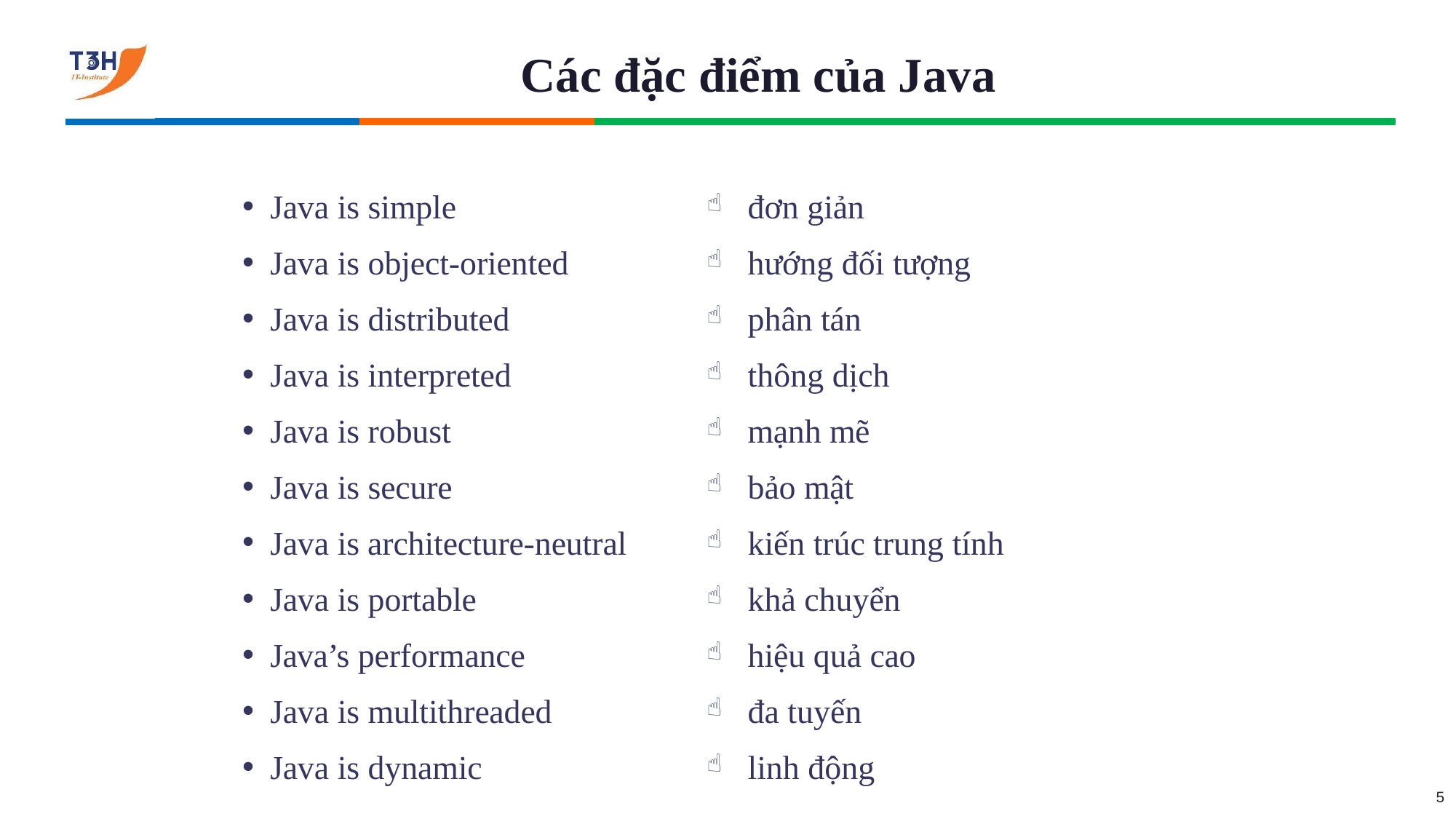

# Các đặc điểm của Java
Java is simple
Java is object-oriented
Java is distributed
Java is interpreted
Java is robust
Java is secure
Java is architecture-neutral
Java is portable
Java’s performance
Java is multithreaded
Java is dynamic
đơn giản
hướng đối tượng
phân tán
thông dịch
mạnh mẽ
bảo mật
kiến trúc trung tính
khả chuyển
hiệu quả cao
đa tuyến
linh động
5